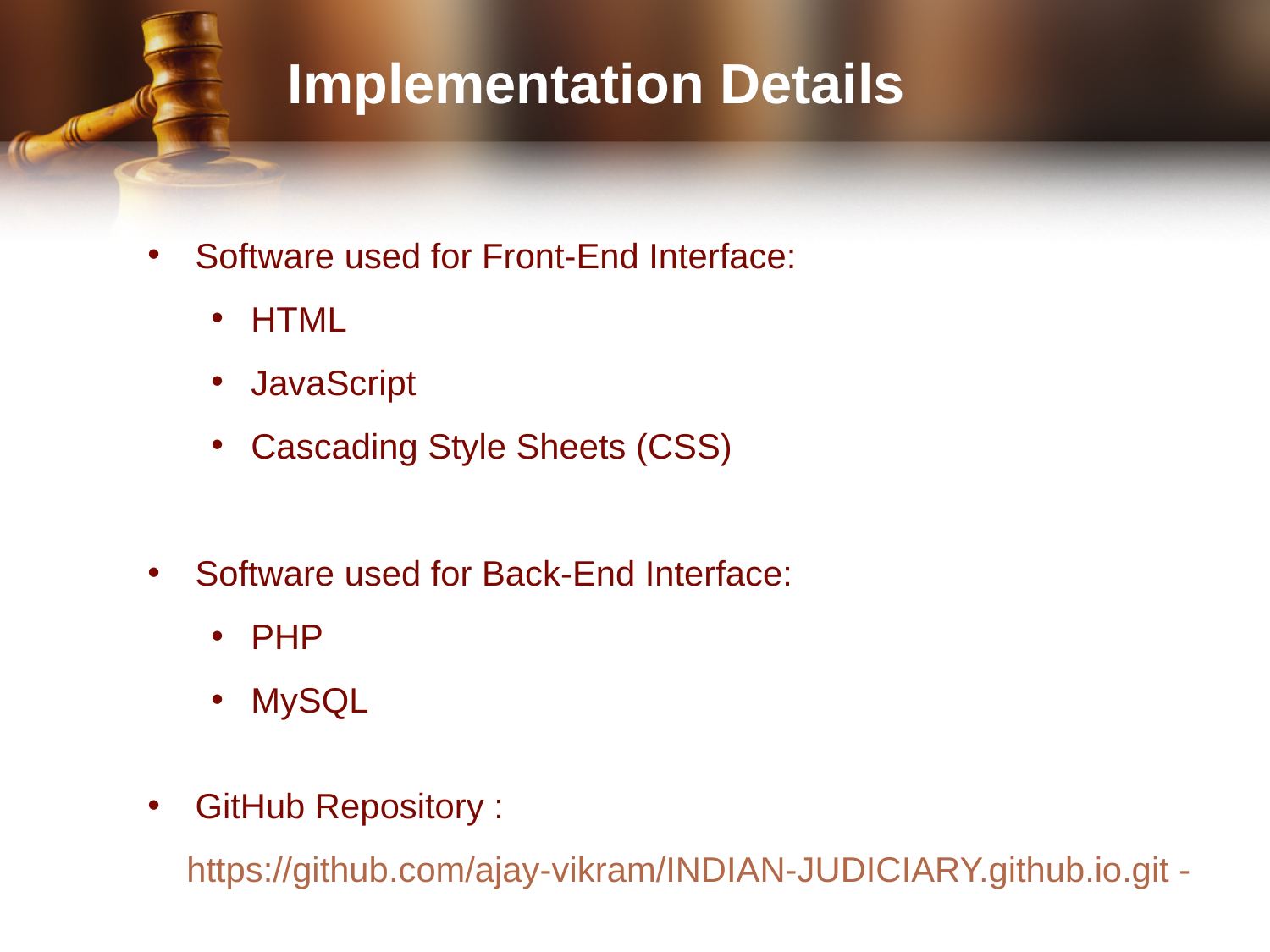

# Implementation Details
Software used for Front-End Interface:
HTML
JavaScript
Cascading Style Sheets (CSS)

Software used for Back-End Interface:
PHP
MySQL
GitHub Repository :
    https://github.com/ajay-vikram/INDIAN-JUDICIARY.github.io.git -